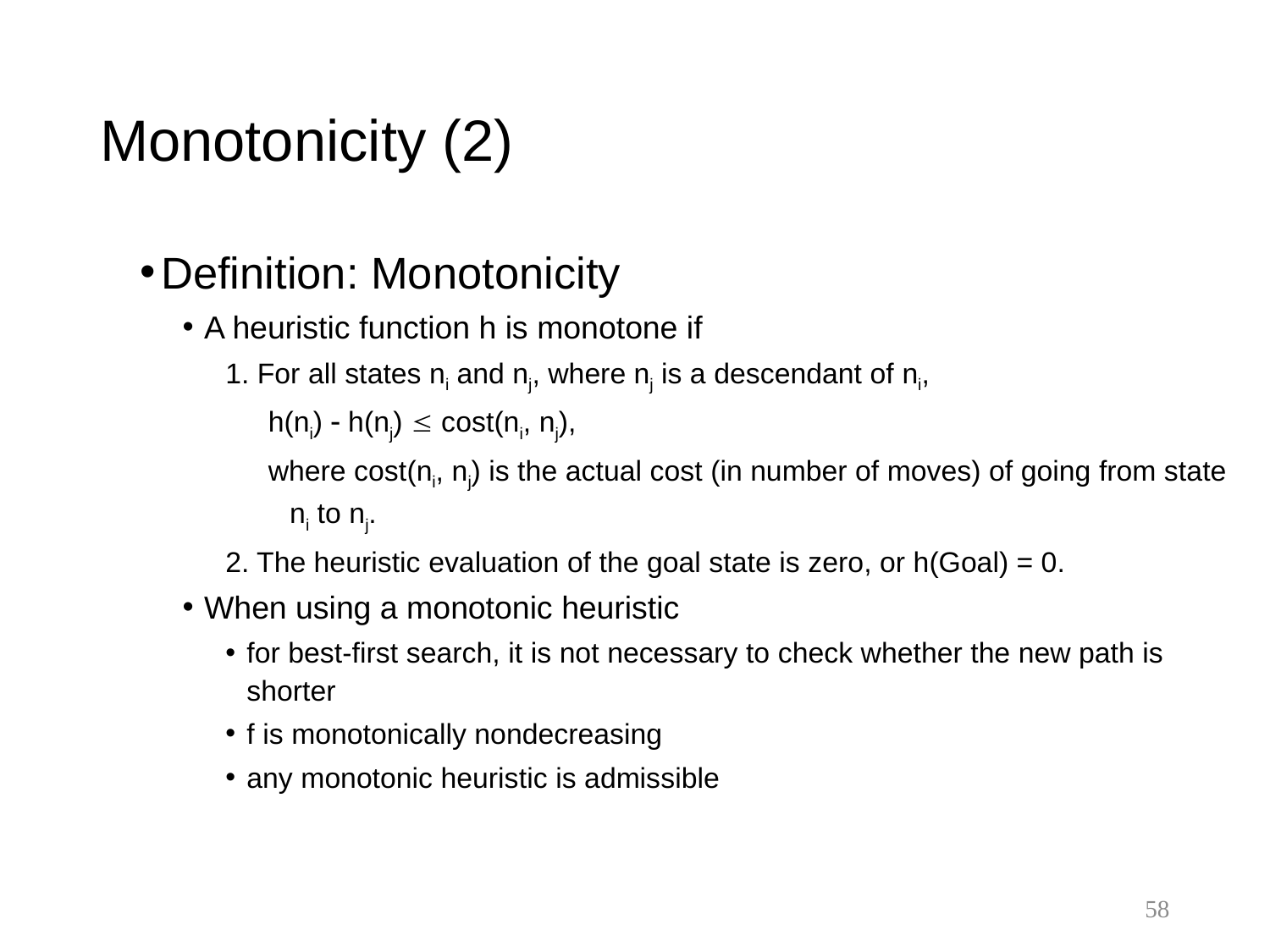

# Monotonicity (2)
Definition: Monotonicity
A heuristic function h is monotone if
1. For all states ni and nj, where nj is a descendant of ni,
h(ni) − h(nj) ≤ cost(ni, nj),
where cost(ni, nj) is the actual cost (in number of moves) of going from state ni to nj.
2. The heuristic evaluation of the goal state is zero, or h(Goal) = 0.
When using a monotonic heuristic
for best-first search, it is not necessary to check whether the new path is shorter
f is monotonically nondecreasing
any monotonic heuristic is admissible
58